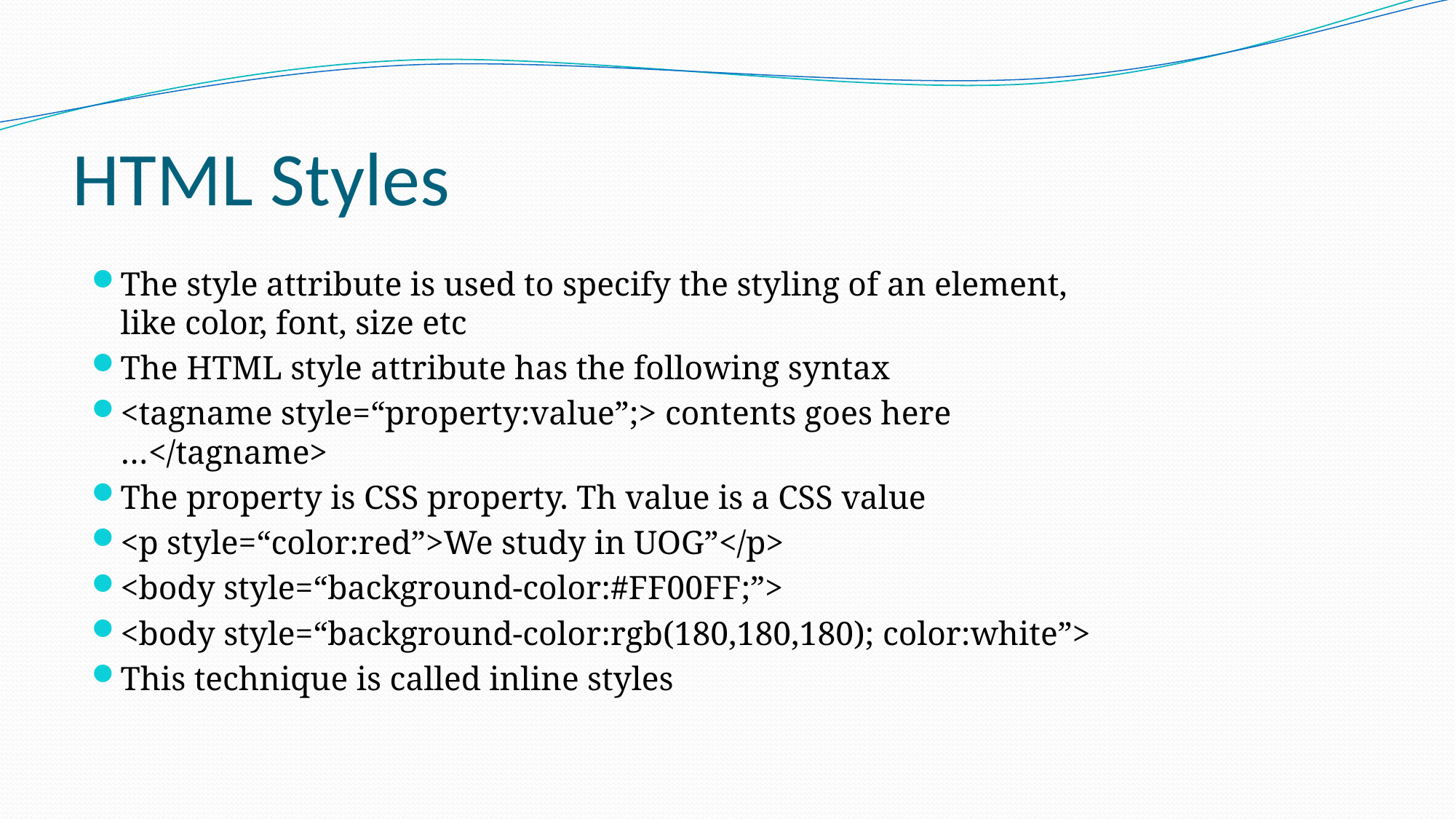

# HTML Styles
The style attribute is used to specify the styling of an element, like color, font, size etc
The HTML style attribute has the following syntax
<tagname style=“property:value”;> contents goes here …</tagname>
The property is CSS property. Th value is a CSS value
<p style=“color:red”>We study in UOG”</p>
<body style=“background-color:#FF00FF;”>
<body style=“background-color:rgb(180,180,180); color:white”>
This technique is called inline styles